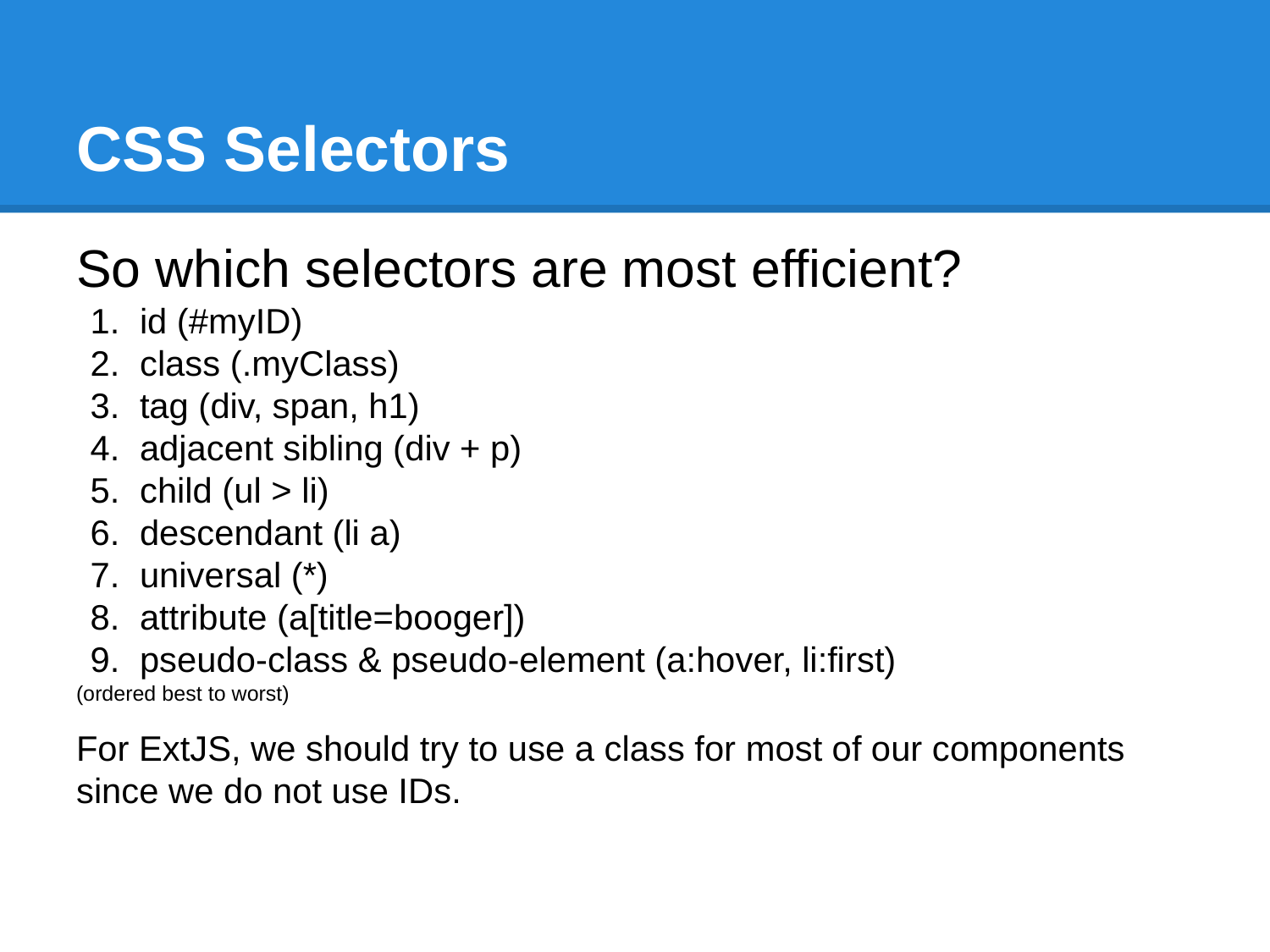

# CSS Selectors
So which selectors are most efficient?
id (#myID)
class (.myClass)
tag (div, span, h1)
adjacent sibling (div + p)
child (ul > li)
descendant (li a)
universal (*)
attribute (a[title=booger])
pseudo-class & pseudo-element (a:hover, li:first)
(ordered best to worst)

For ExtJS, we should try to use a class for most of our components since we do not use IDs.